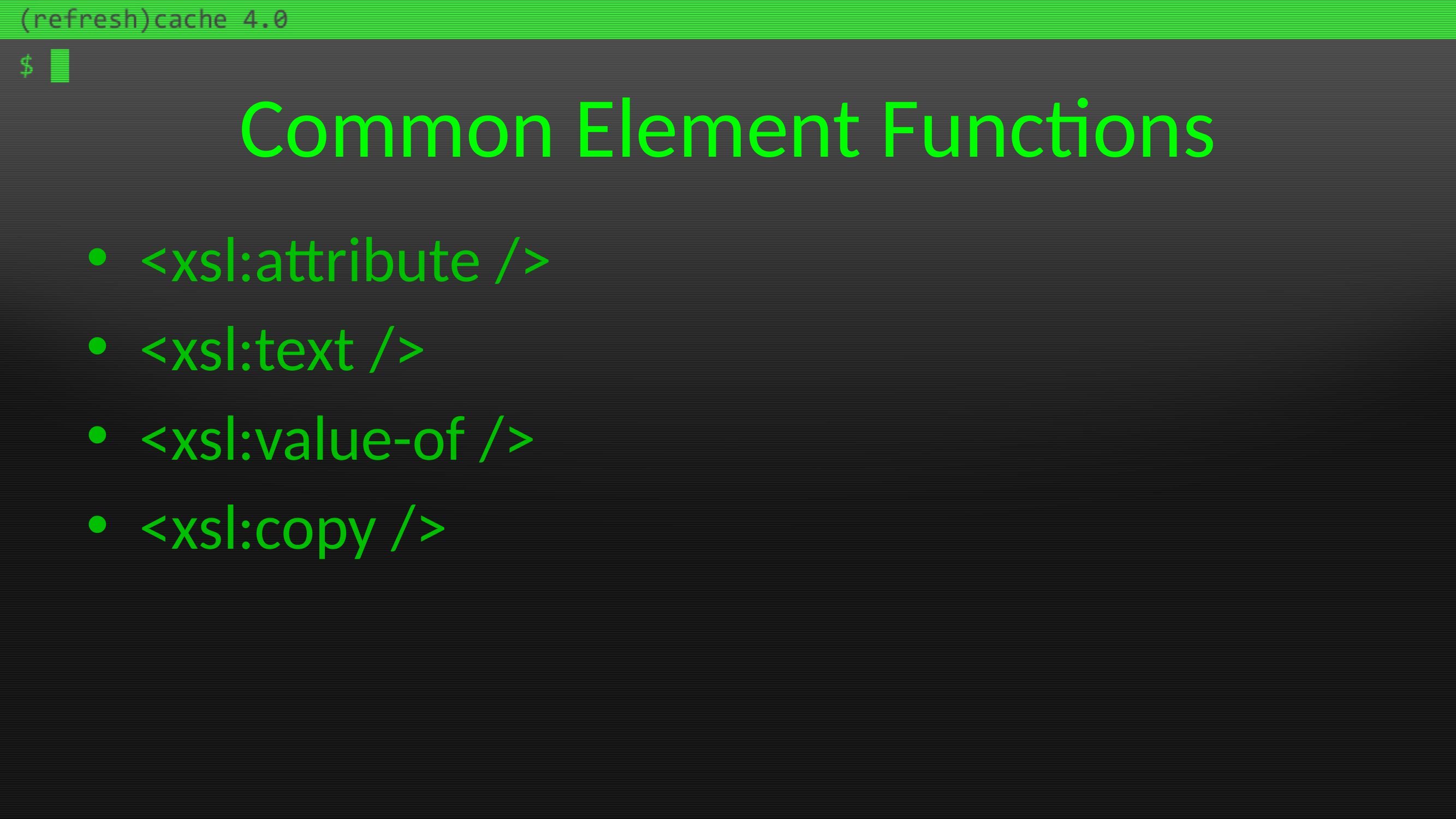

# Common Element Functions
<xsl:attribute />
<xsl:text />
<xsl:value-of />
<xsl:copy />